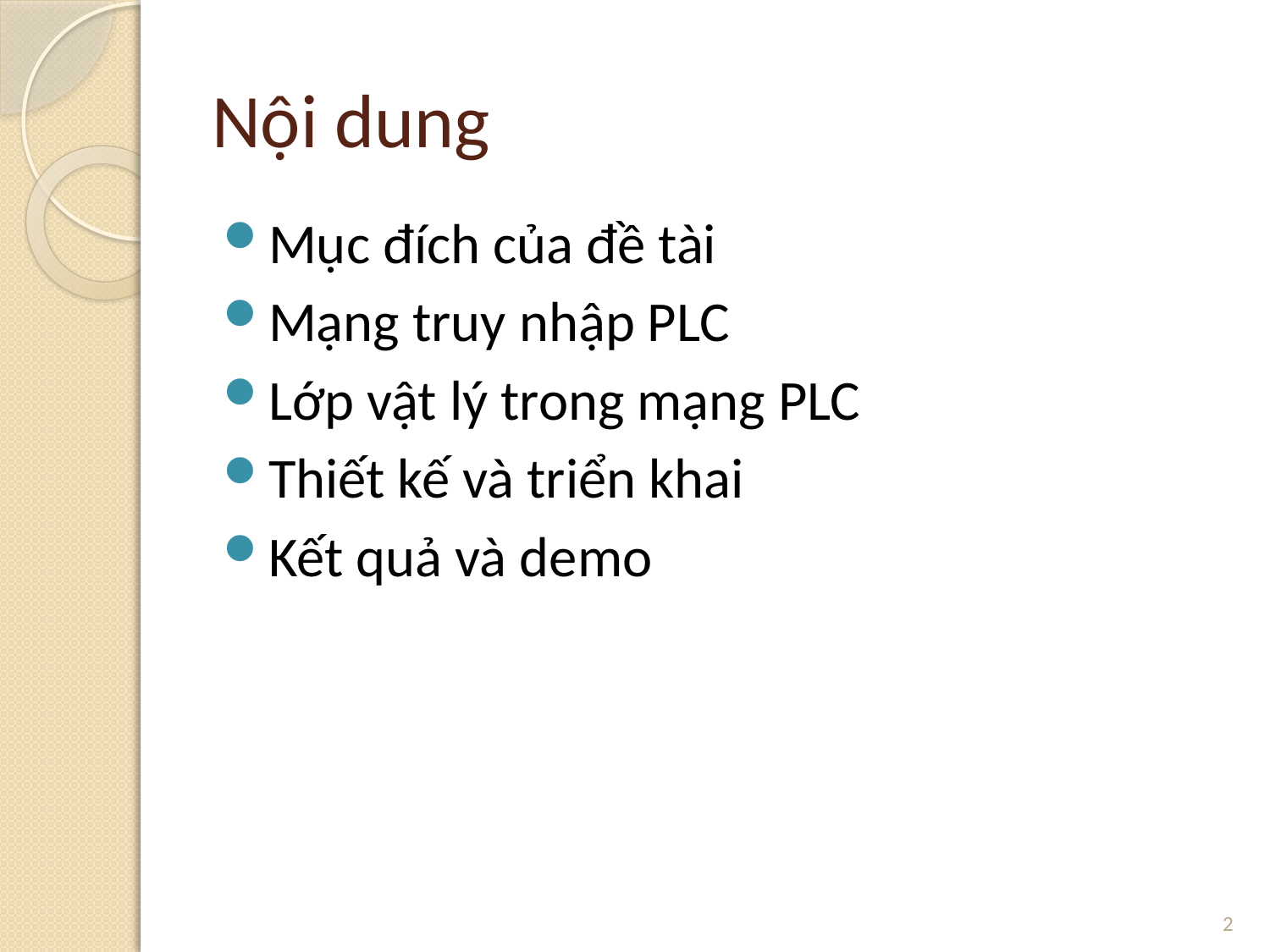

# Nội dung
Mục đích của đề tài
Mạng truy nhập PLC
Lớp vật lý trong mạng PLC
Thiết kế và triển khai
Kết quả và demo
2